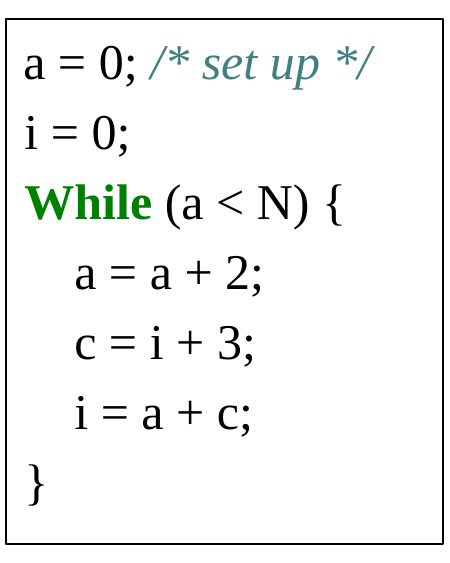

a = 0; /* set up */
 i = 0;
 While (a < N) {
     a = a + 2;
     c = i + 3;
     i = a + c;
 }